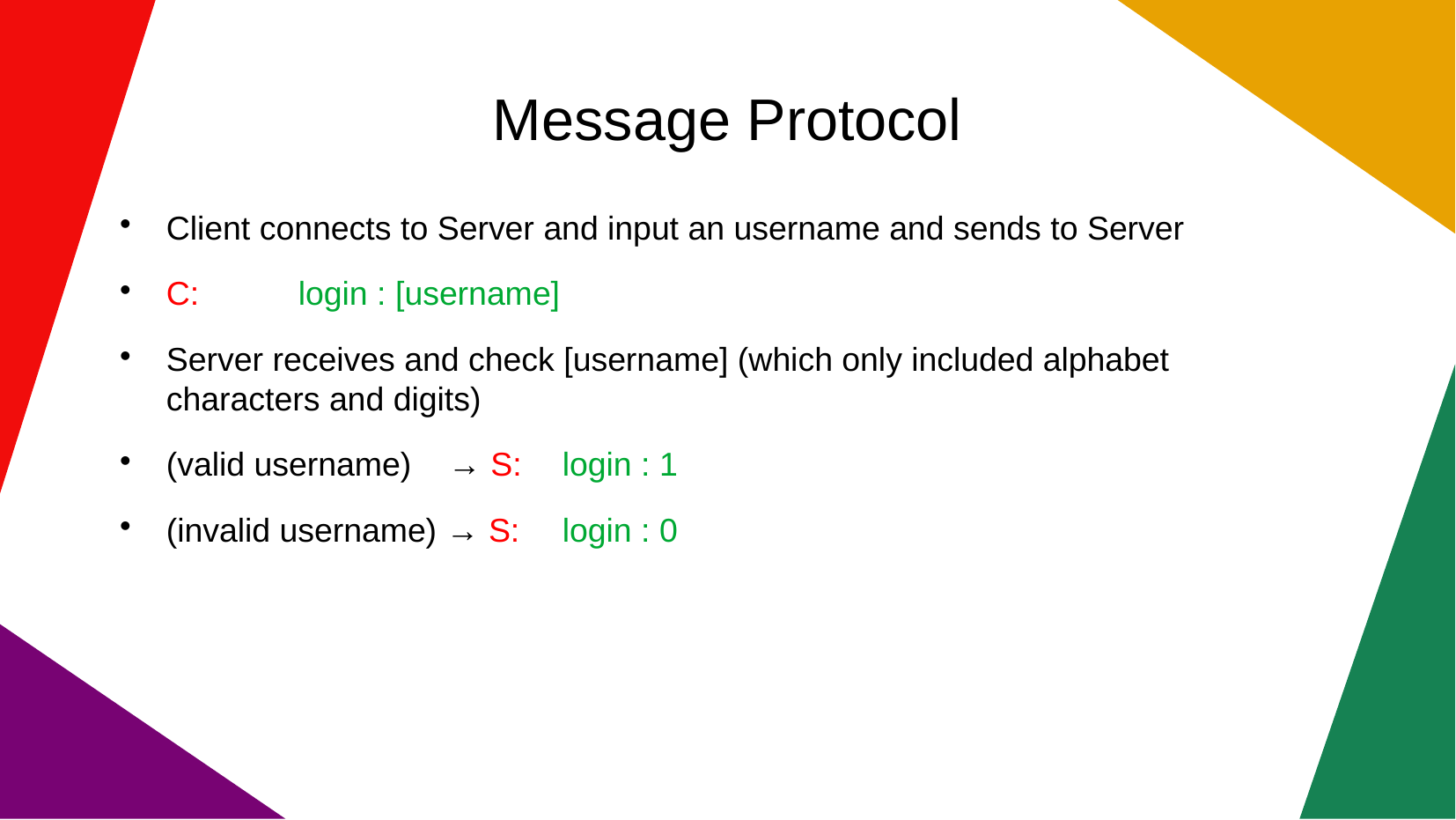

Message Protocol
Client connects to Server and input an username and sends to Server
C: 	login : [username]
Server receives and check [username] (which only included alphabet characters and digits)
(valid username)    → S: 	login : 1
(invalid username) → S:	login : 0